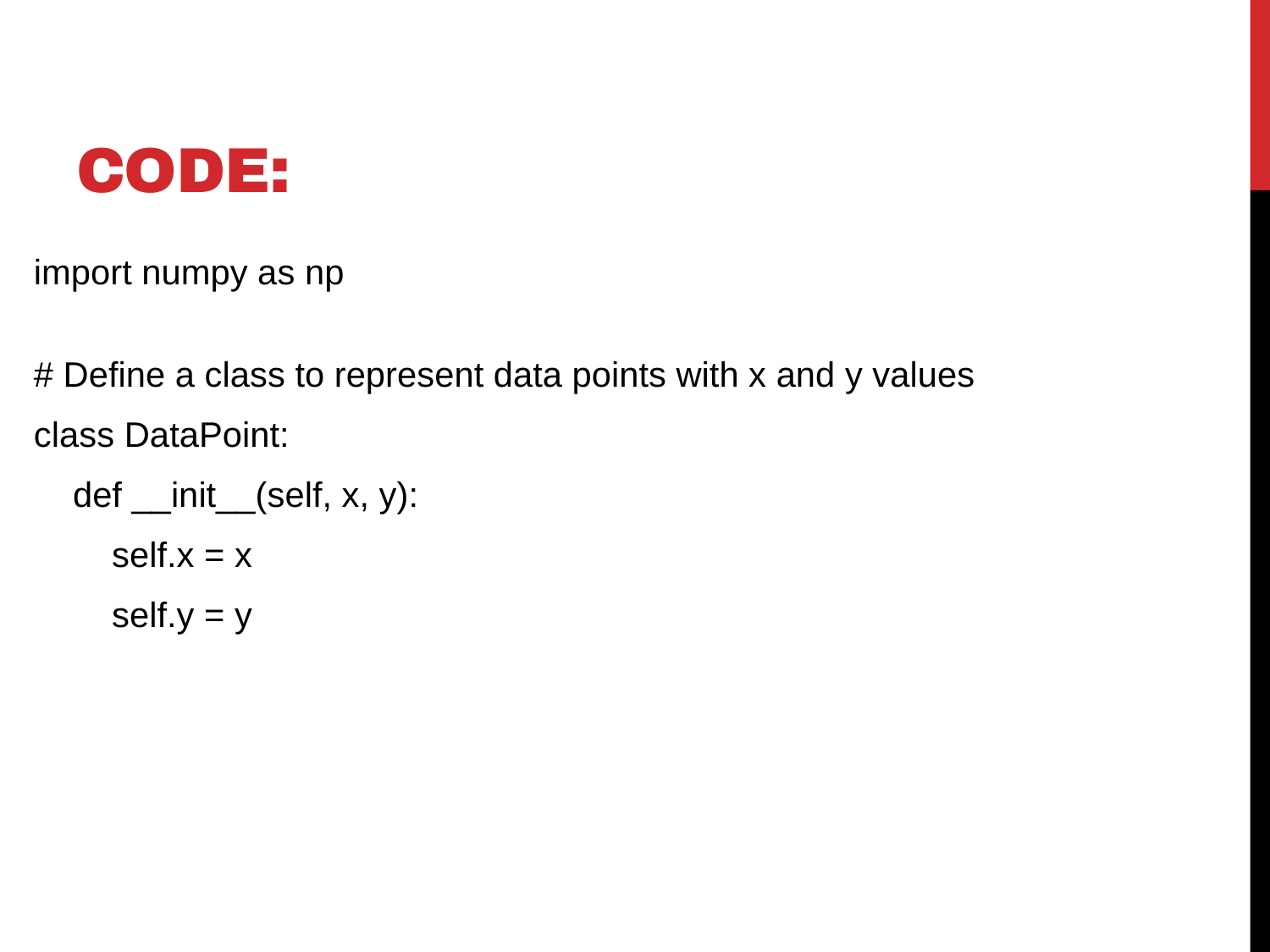

# Code:
import numpy as np
# Define a class to represent data points with x and y values
class DataPoint:
    def __init__(self, x, y):
        self.x = x
        self.y = y